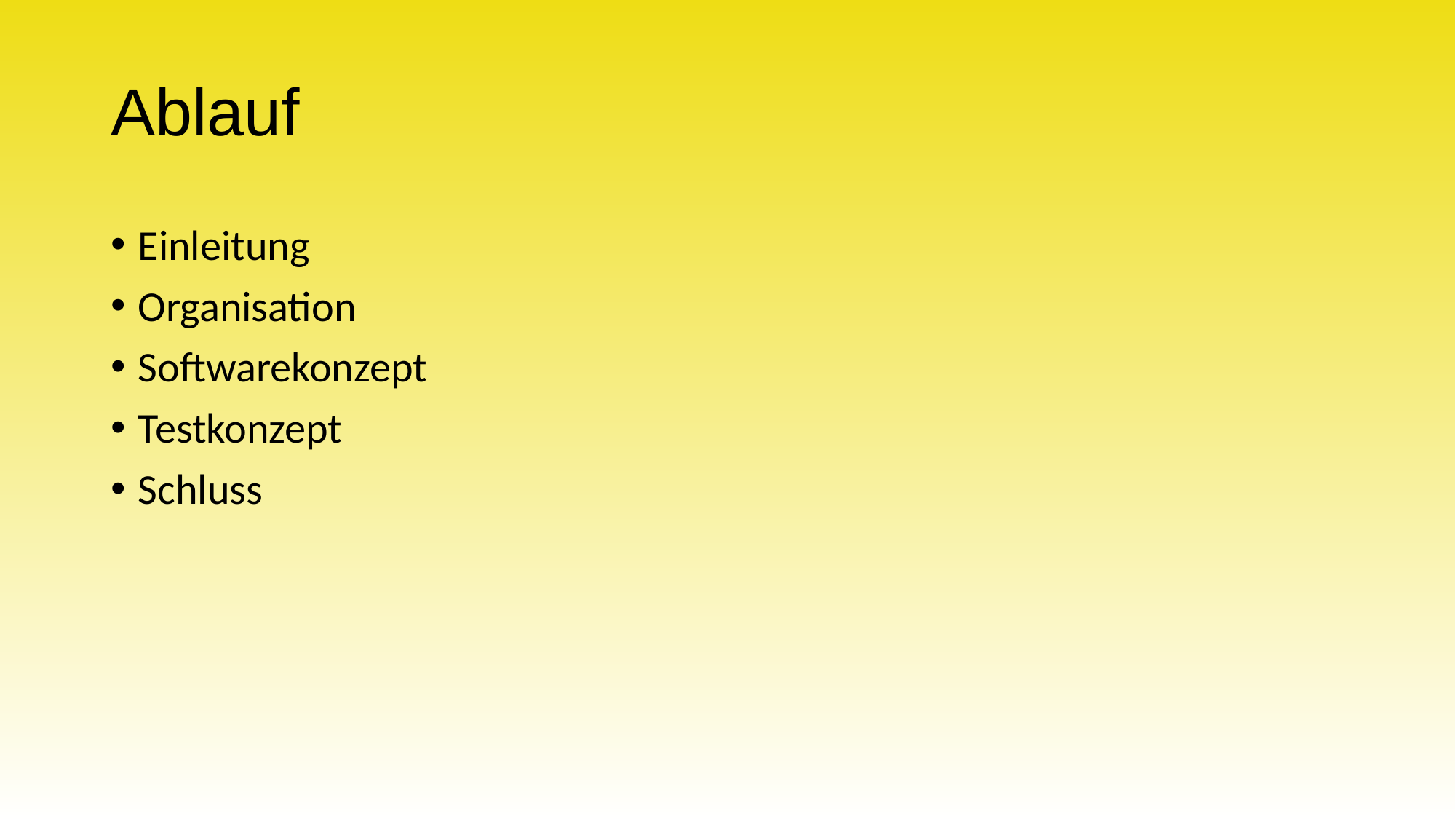

# Ablauf
Einleitung
Organisation
Softwarekonzept
Testkonzept
Schluss